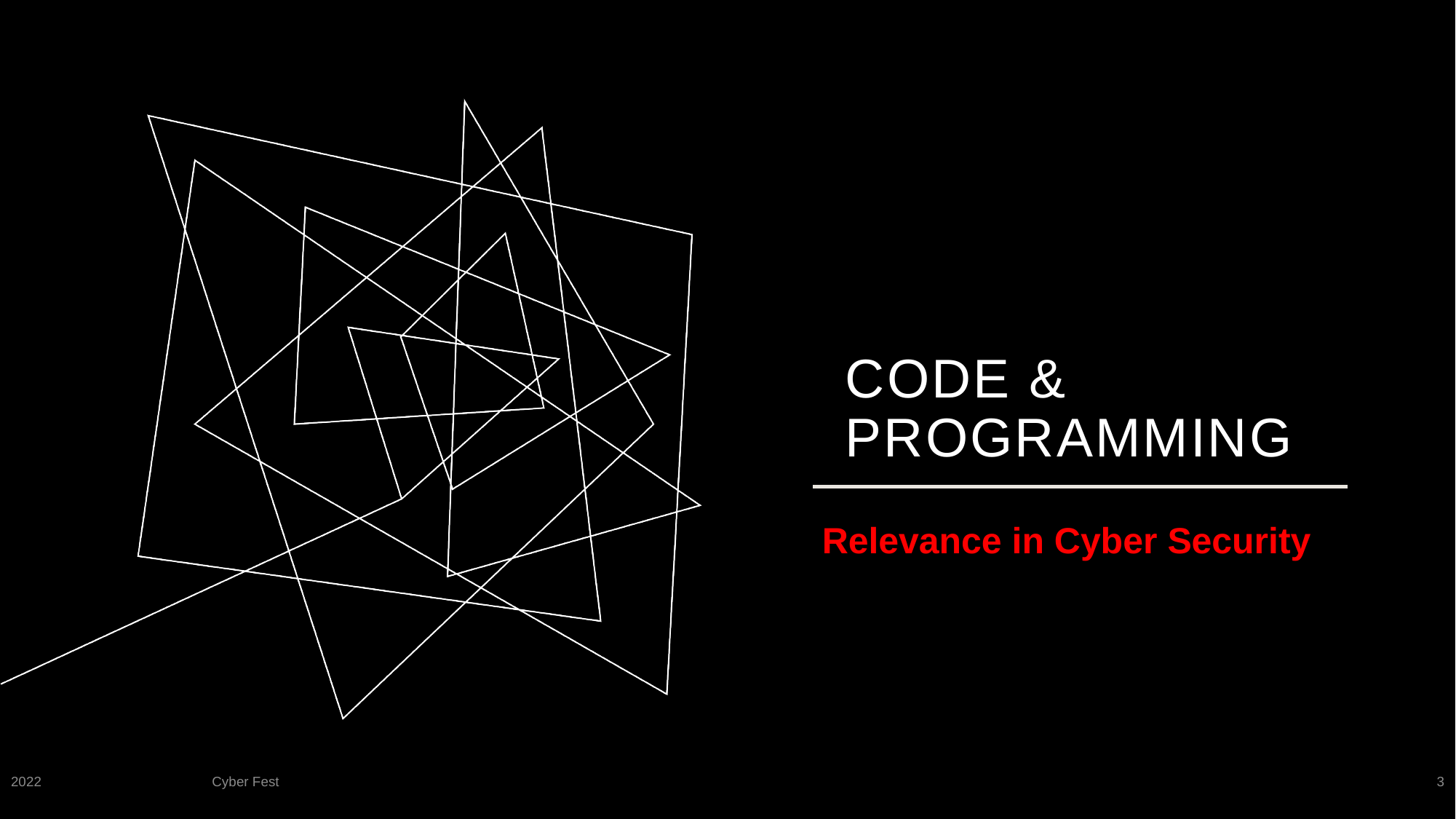

# CODe & programming
Relevance in Cyber Security
2022
Cyber Fest
3